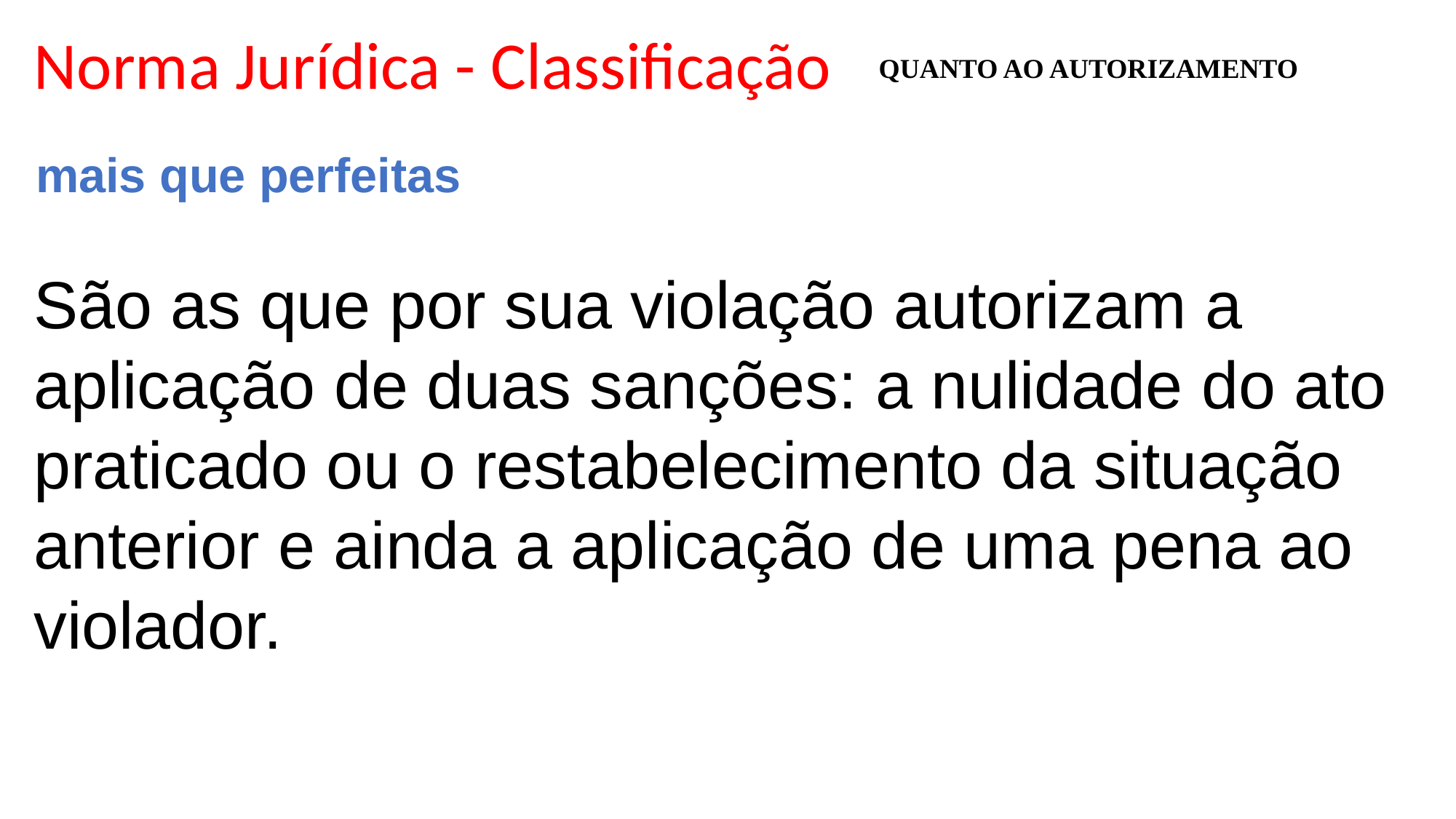

# Norma Jurídica - Classificação
QUANTO AO AUTORIZAMENTO
mais que perfeitas
São as que por sua violação autorizam a aplicação de duas sanções: a nulidade do ato praticado ou o restabelecimento da situação anterior e ainda a aplicação de uma pena ao violador.